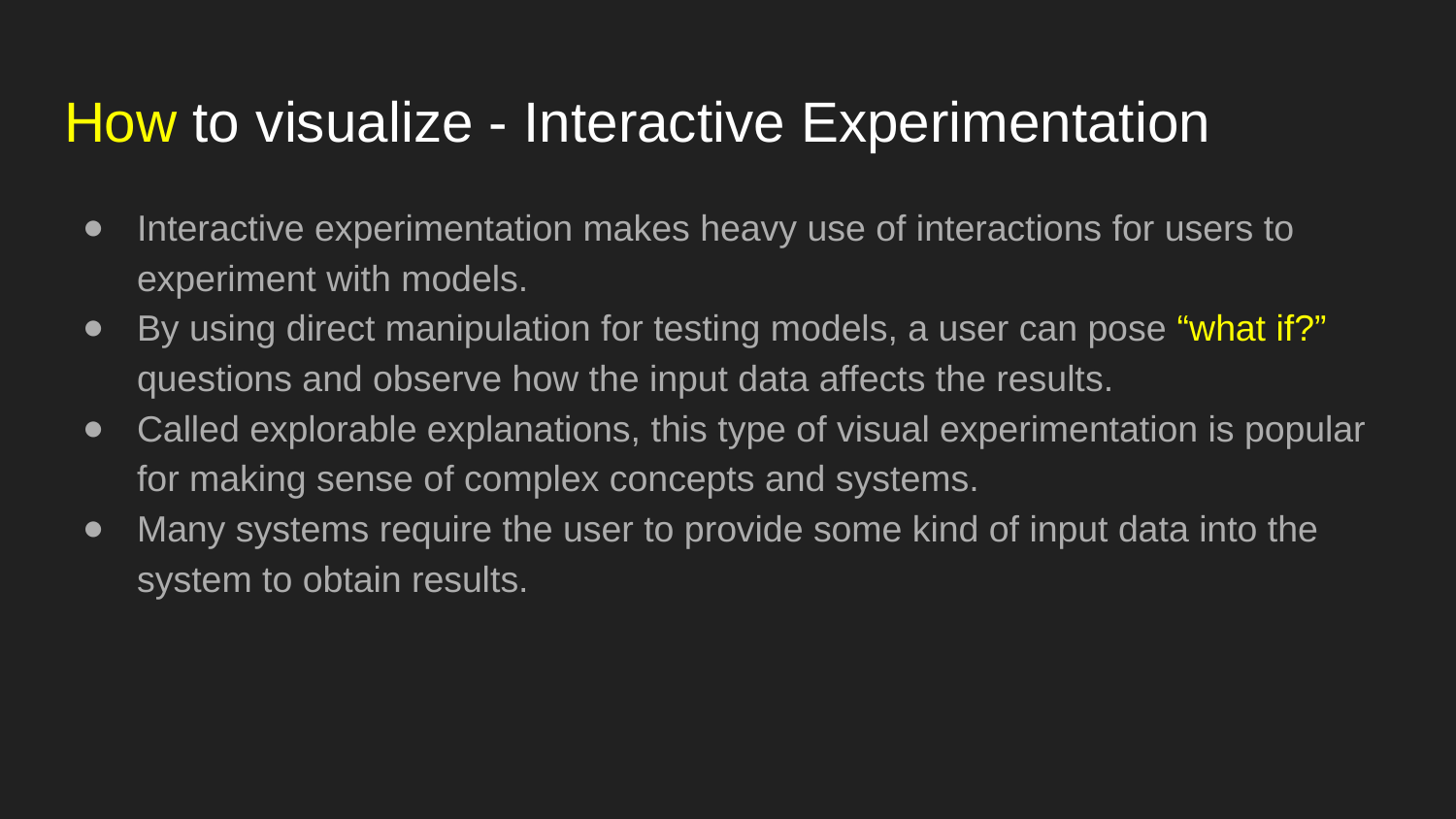

# How to visualize - Interactive Experimentation
Interactive experimentation makes heavy use of interactions for users to experiment with models.
By using direct manipulation for testing models, a user can pose “what if?” questions and observe how the input data affects the results.
Called explorable explanations, this type of visual experimentation is popular for making sense of complex concepts and systems.
Many systems require the user to provide some kind of input data into the system to obtain results.